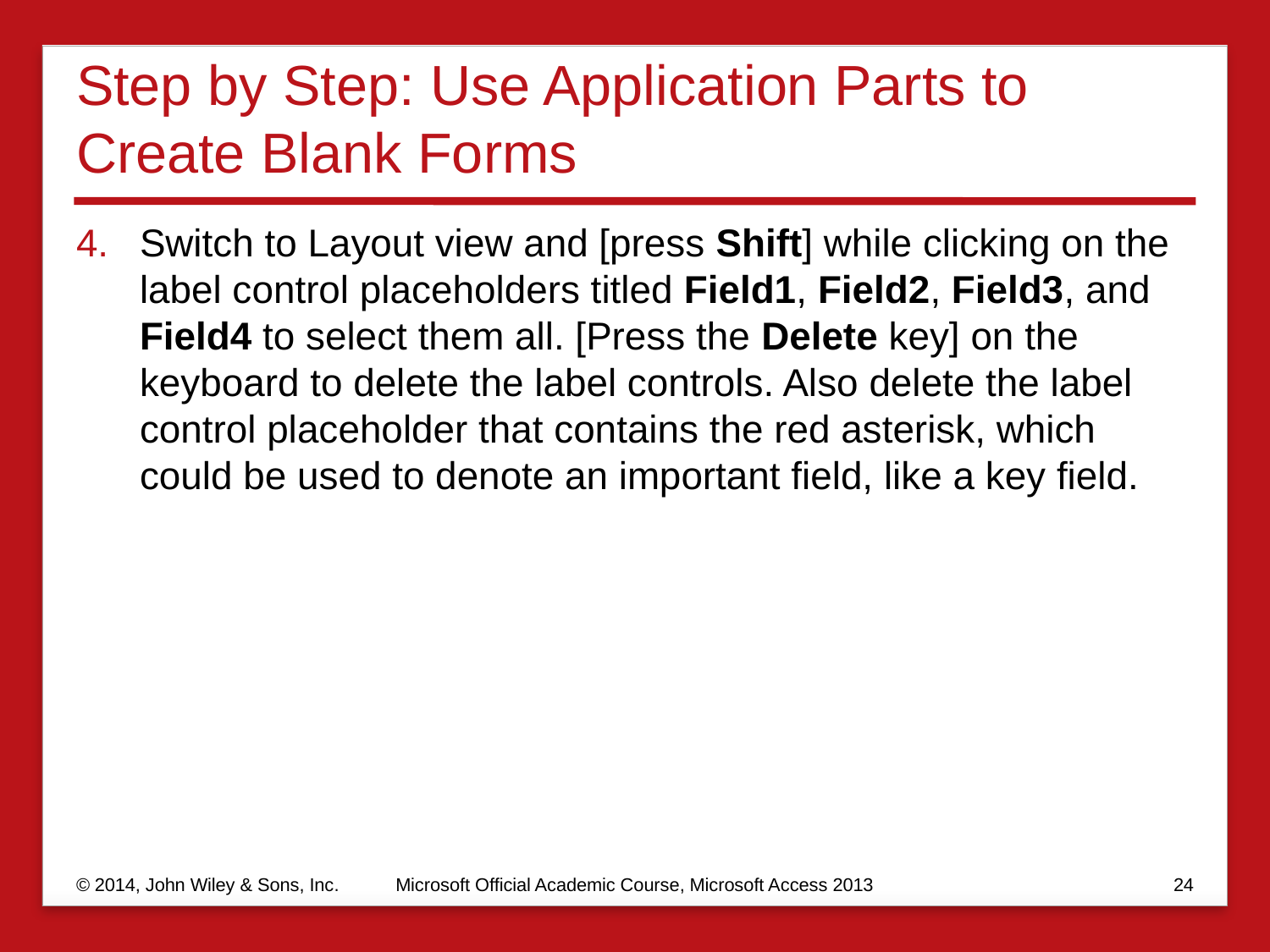

# Step by Step: Use Application Parts to Create Blank Forms
Switch to Layout view and [press Shift] while clicking on the label control placeholders titled Field1, Field2, Field3, and Field4 to select them all. [Press the Delete key] on the keyboard to delete the label controls. Also delete the label control placeholder that contains the red asterisk, which could be used to denote an important field, like a key field.

© 2014, John Wiley & Sons, Inc.
Microsoft Official Academic Course, Microsoft Access 2013
24